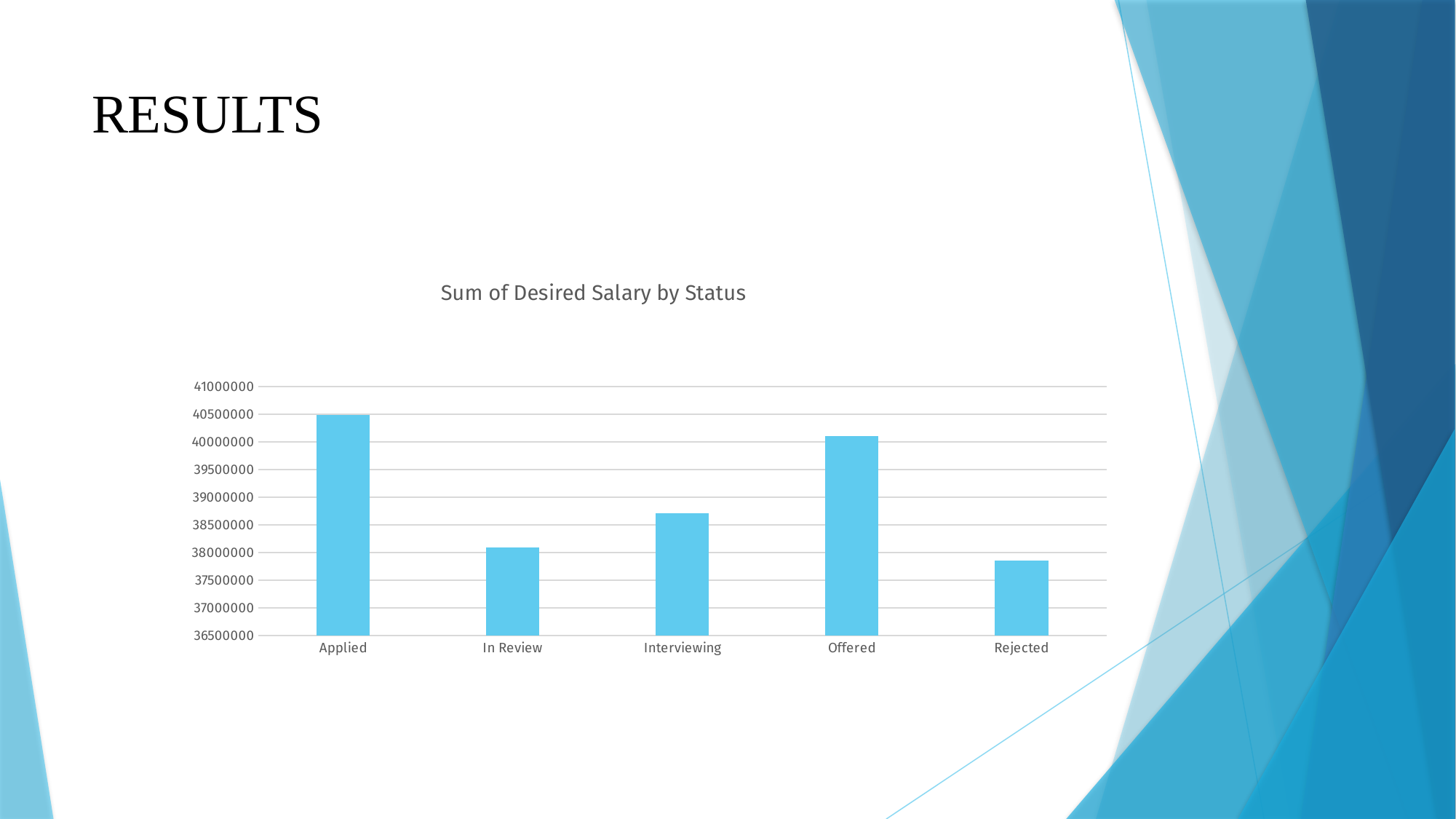

# RESULTS

### Chart: Sum of Desired Salary by Status

| Category | Total |
|---|---|
| Applied | 40482380.159999974 |
| In Review | 38090252.85 |
| Interviewing | 38704000.56 |
| Offered | 40101869.63000005 |
| Rejected | 37858669.480000004 |